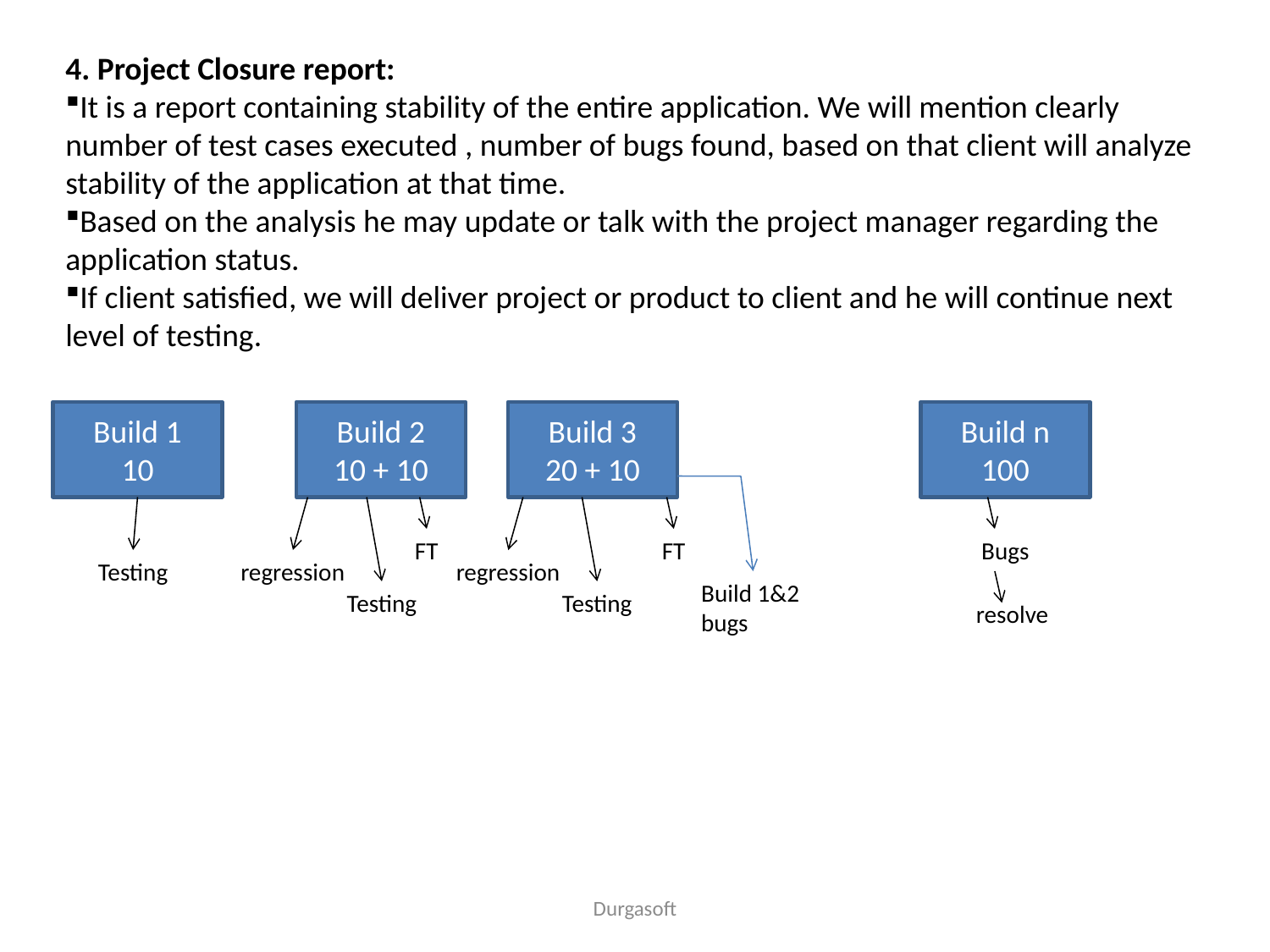

4. Project Closure report:
It is a report containing stability of the entire application. We will mention clearly number of test cases executed , number of bugs found, based on that client will analyze stability of the application at that time.
Based on the analysis he may update or talk with the project manager regarding the application status.
If client satisfied, we will deliver project or product to client and he will continue next level of testing.

Build 1
10
Build 2
10 + 10
Build 3
20 + 10
Build n
100
FT
FT
Bugs
Testing
regression
regression
Build 1&2
bugs
Testing
Testing
resolve
Durgasoft